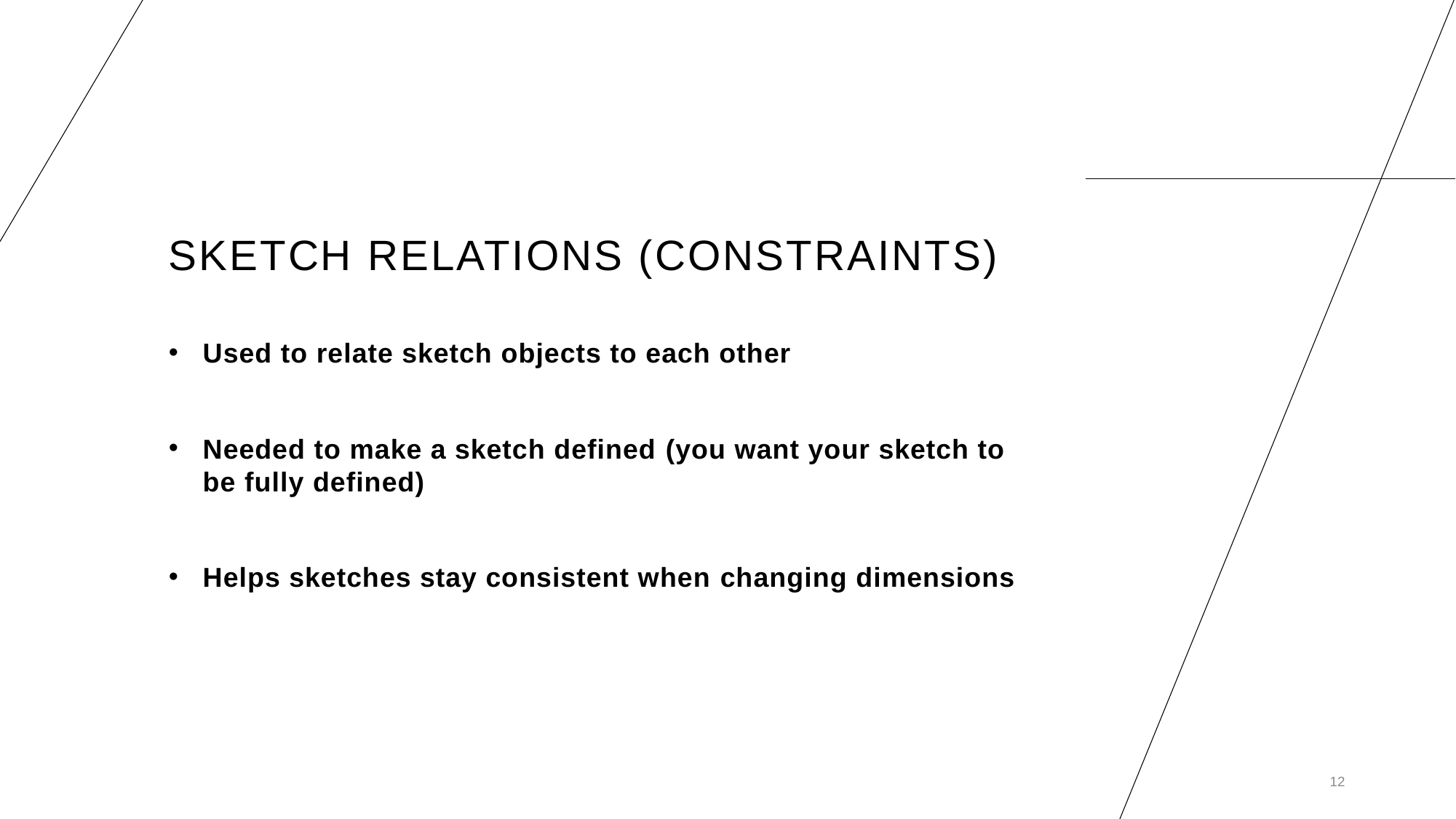

# Sketch Relations (constraints)
Used to relate sketch objects to each other ​

Needed to make a sketch defined​ (you want your sketch to be fully defined)

Helps sketches stay consistent when​ changing dimensions
12